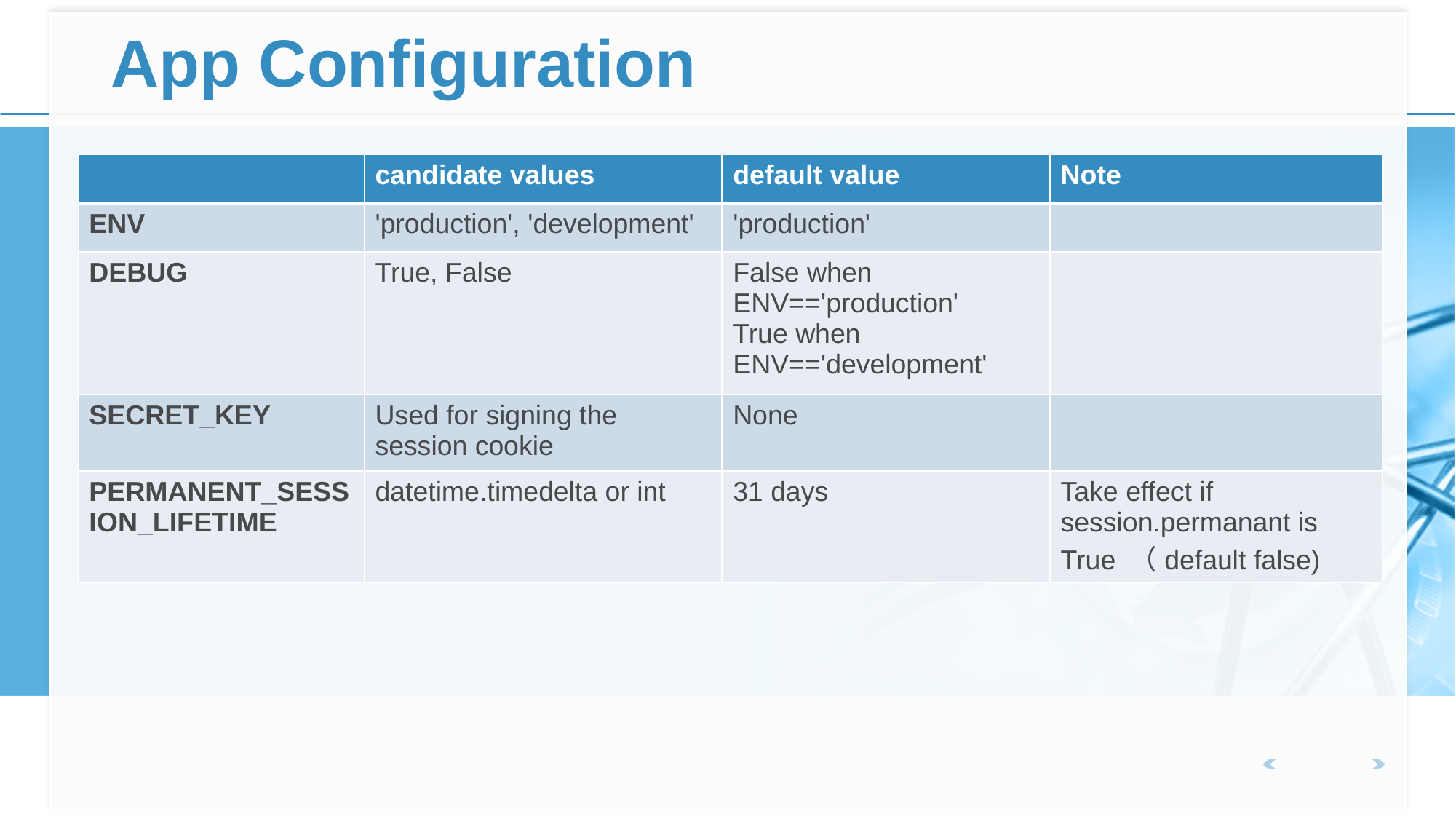

# App Configuration
|  | candidate values | default value | Note |
| --- | --- | --- | --- |
| ENV | 'production', 'development' | 'production' |  |
| DEBUG | True, False | False when ENV=='production' True when ENV=='development' |  |
| SECRET\_KEY | Used for signing the session cookie | None |  |
| PERMANENT\_SESSION\_LIFETIME | datetime.timedelta or int | 31 days | Take effect if session.permanant is True （default false) |